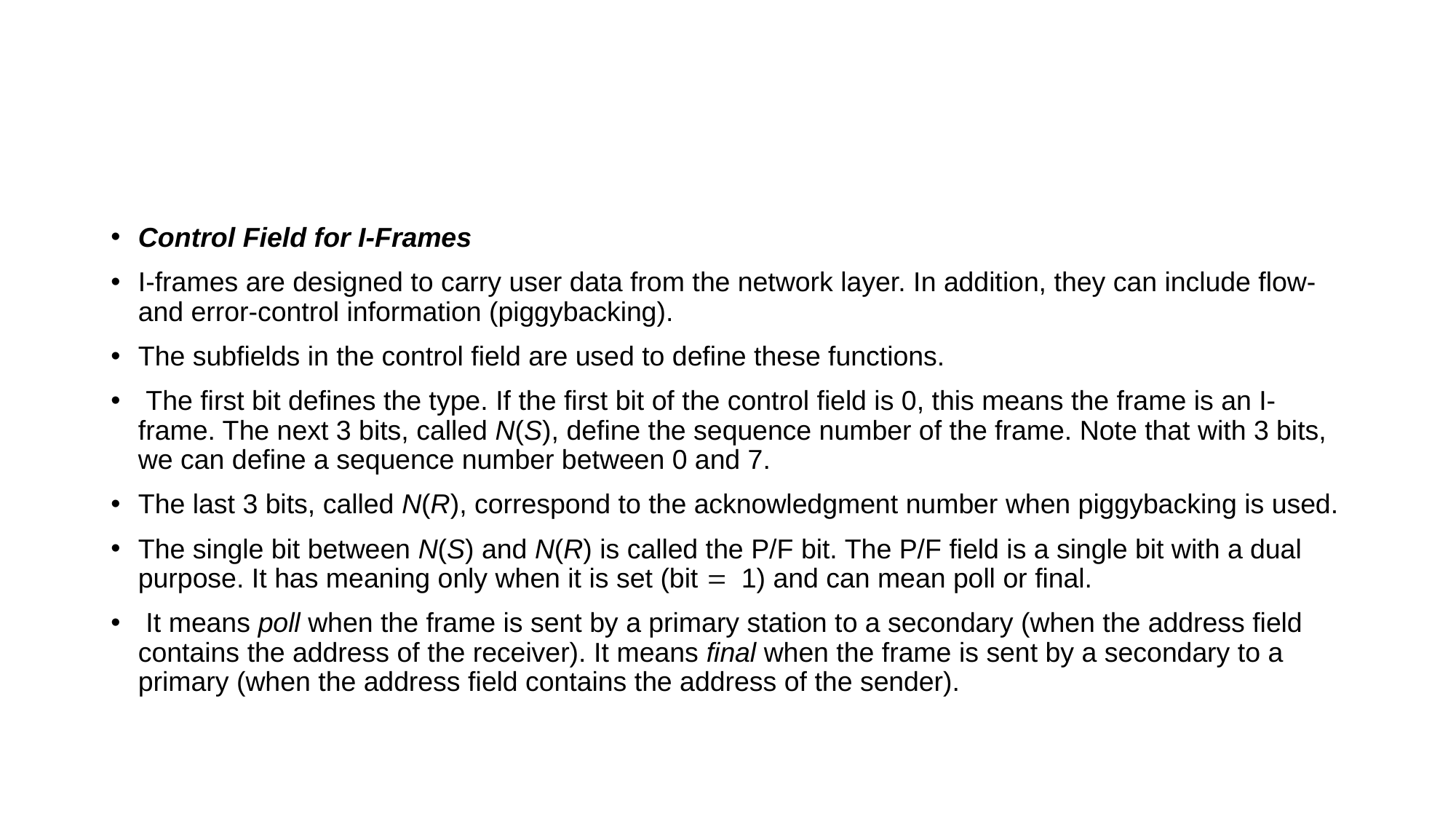

#
Control Field for I-Frames
I-frames are designed to carry user data from the network layer. In addition, they can include flow- and error-control information (piggybacking).
The subfields in the control field are used to define these functions.
 The first bit defines the type. If the first bit of the control field is 0, this means the frame is an I-frame. The next 3 bits, called N(S), define the sequence number of the frame. Note that with 3 bits, we can define a sequence number between 0 and 7.
The last 3 bits, called N(R), correspond to the acknowledgment number when piggybacking is used.
The single bit between N(S) and N(R) is called the P/F bit. The P/F field is a single bit with a dual purpose. It has meaning only when it is set (bit = 1) and can mean poll or final.
 It means poll when the frame is sent by a primary station to a secondary (when the address field contains the address of the receiver). It means final when the frame is sent by a secondary to a primary (when the address field contains the address of the sender).